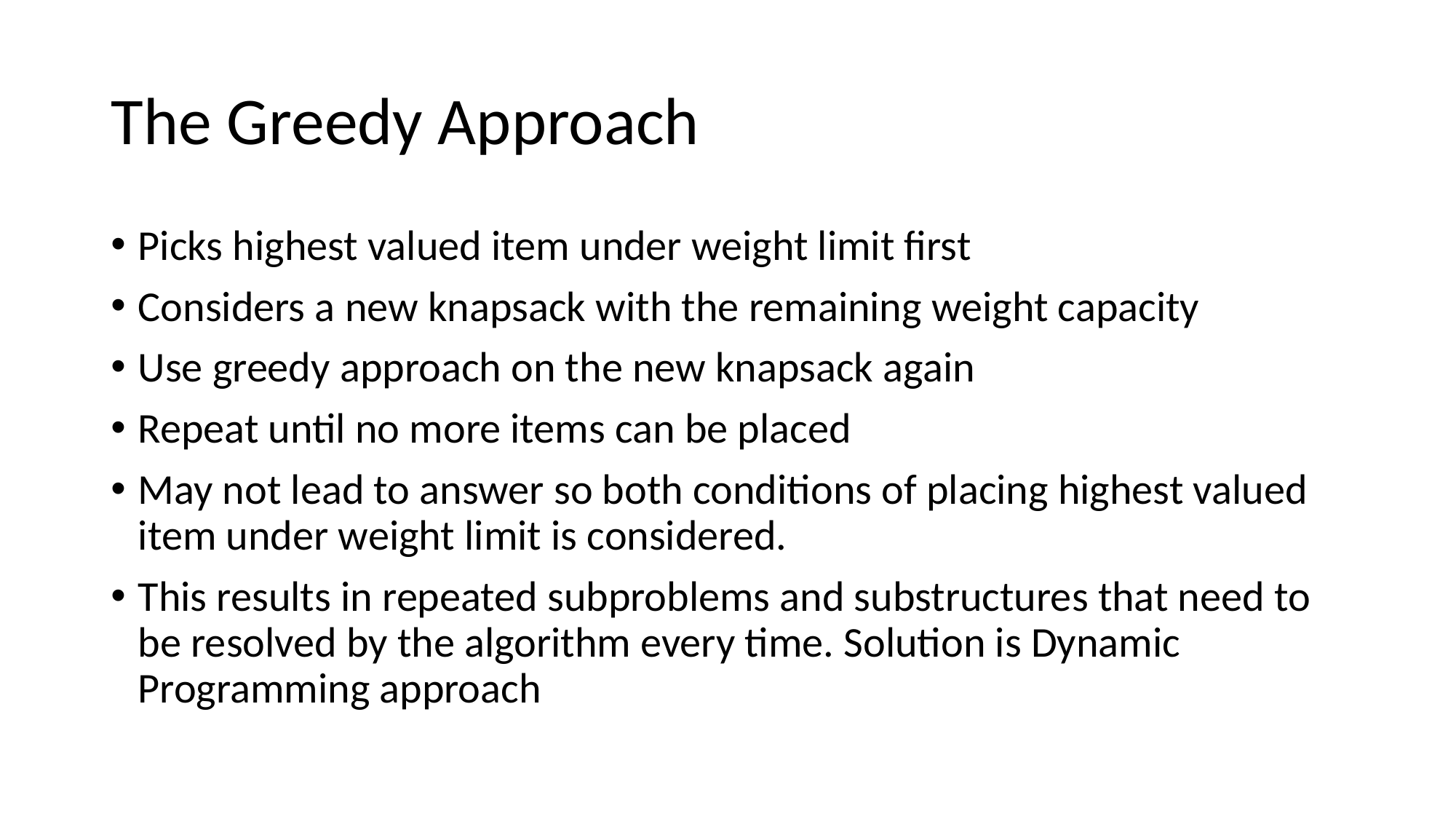

# The Greedy Approach
Picks highest valued item under weight limit first
Considers a new knapsack with the remaining weight capacity
Use greedy approach on the new knapsack again
Repeat until no more items can be placed
May not lead to answer so both conditions of placing highest valued item under weight limit is considered.
This results in repeated subproblems and substructures that need to be resolved by the algorithm every time. Solution is Dynamic Programming approach